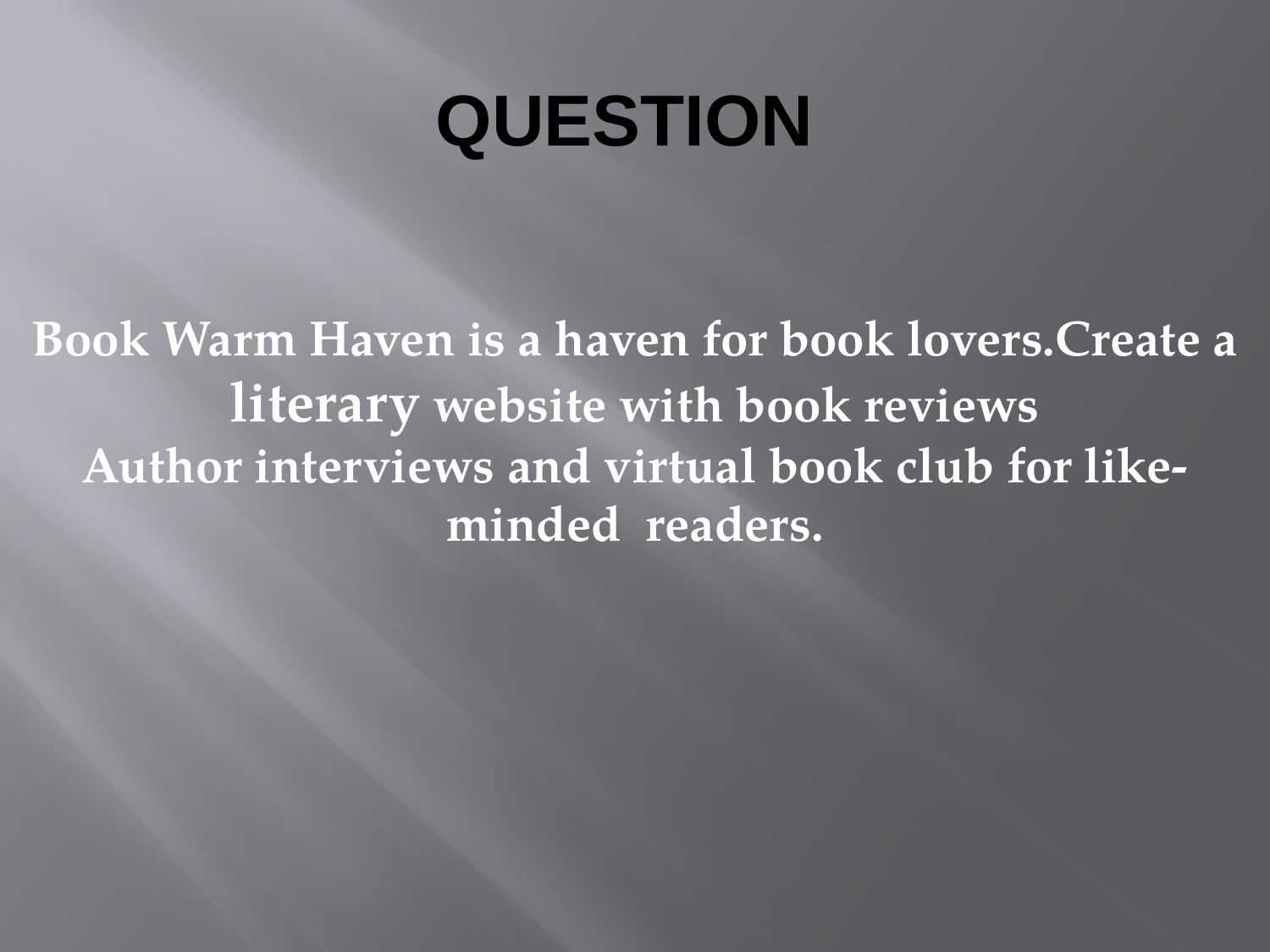

# QUESTION
Book Warm Haven is a haven for book lovers.Create a literary website with book reviews
Author interviews and virtual book club for like-minded  readers.